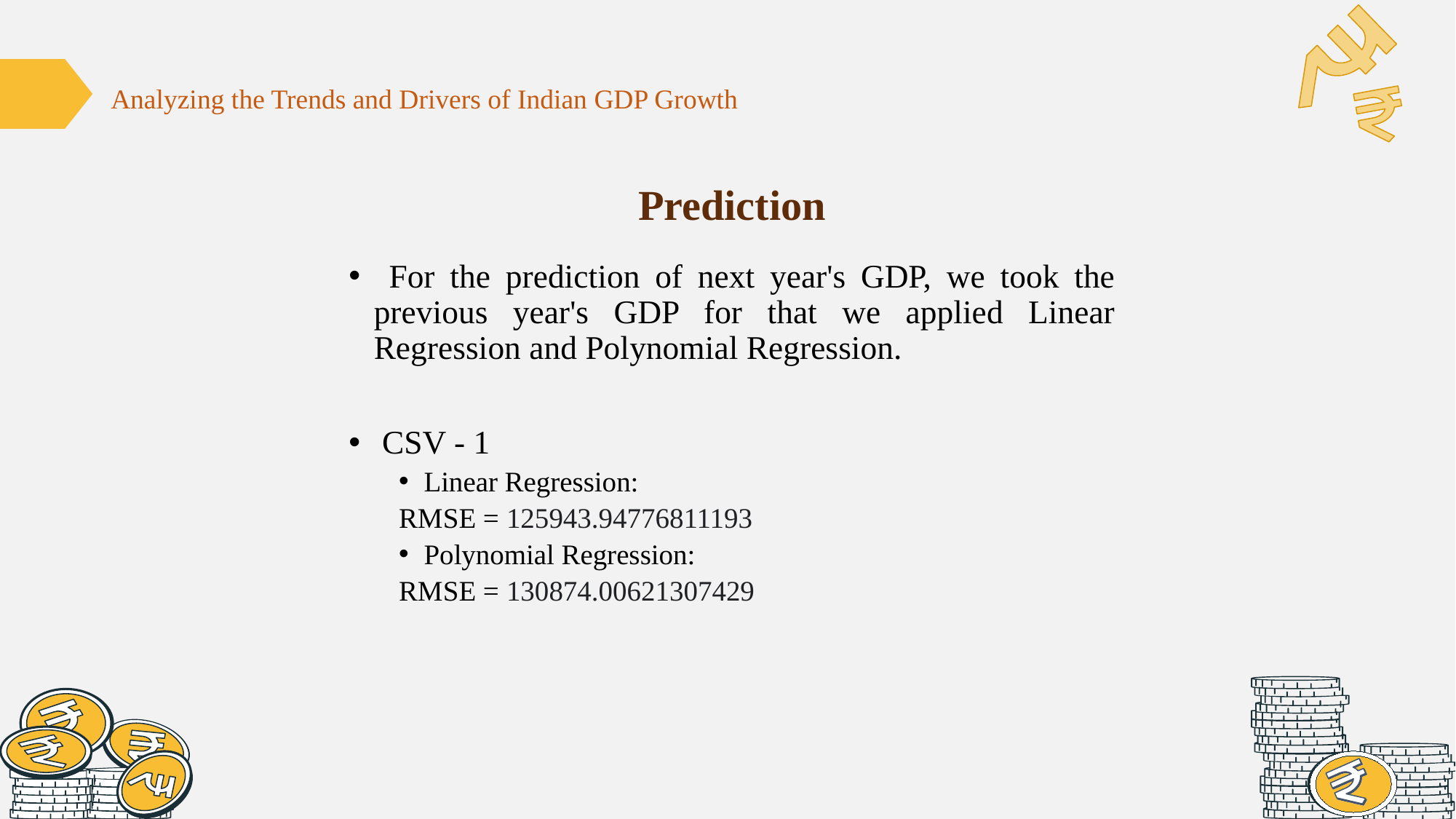

Analyzing the Trends and Drivers of Indian GDP Growth
Prediction
 For the prediction of next year's GDP, we took the previous year's GDP for that we applied Linear Regression and Polynomial Regression.

 CSV - 1
Linear Regression:
	RMSE = 125943.94776811193
Polynomial Regression:
	RMSE = 130874.00621307429